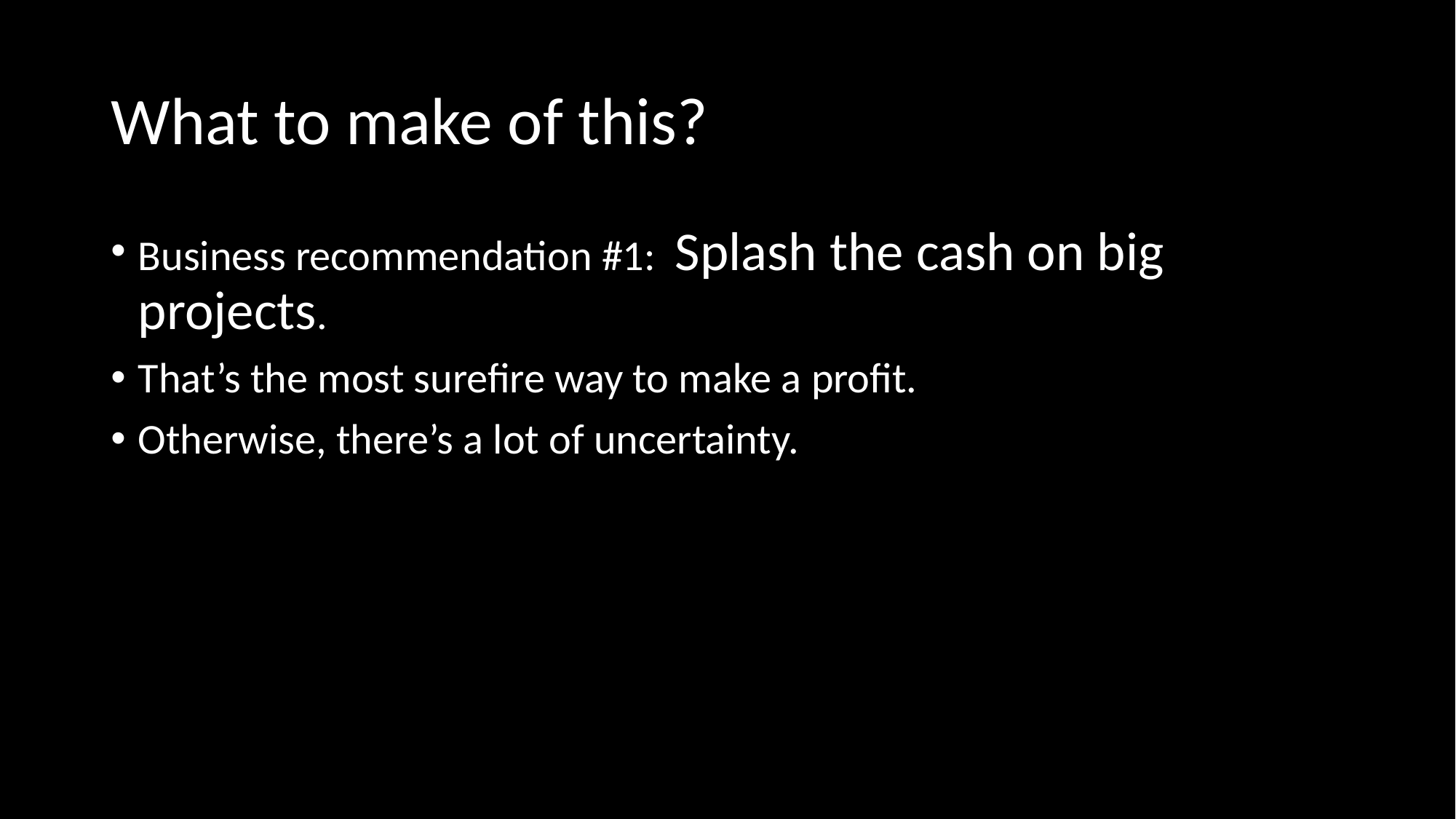

# What to make of this?
Business recommendation #1:  Splash the cash on big projects.
That’s the most surefire way to make a profit.
Otherwise, there’s a lot of uncertainty.